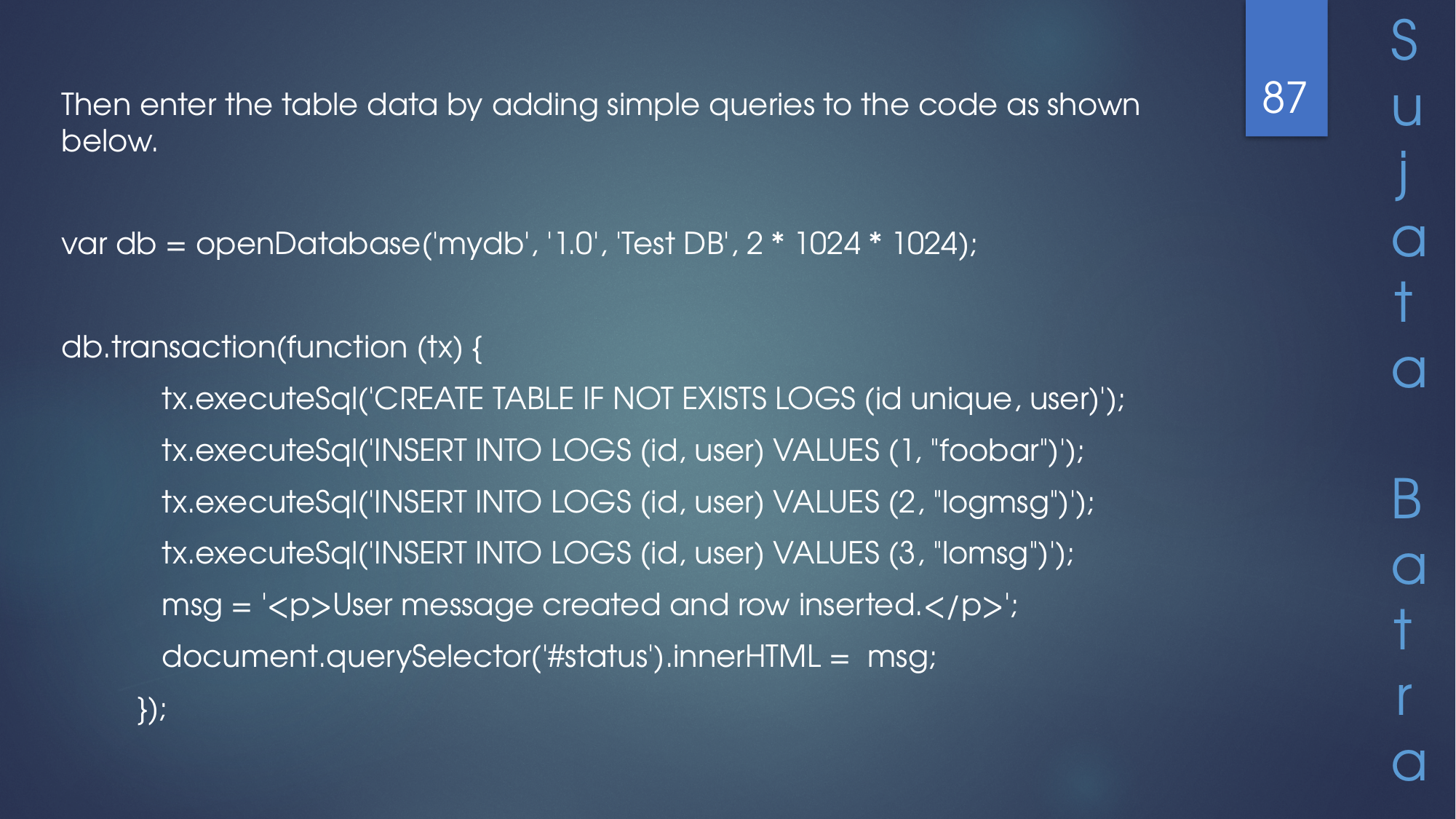

87
Then enter the table data by adding simple queries to the code as shown below.

var db = openDatabase('mydb', '1.0', 'Test DB', 2 * 1024 * 1024);

db.transaction(function (tx) {
            tx.executeSql('CREATE TABLE IF NOT EXISTS LOGS (id unique, user)');
            tx.executeSql('INSERT INTO LOGS (id, user) VALUES (1, "foobar")');
            tx.executeSql('INSERT INTO LOGS (id, user) VALUES (2, "logmsg")');
            tx.executeSql('INSERT INTO LOGS (id, user) VALUES (3, "lomsg")');
            msg = '<p>User message created and row inserted.</p>';
            document.querySelector('#status').innerHTML =  msg;
         });